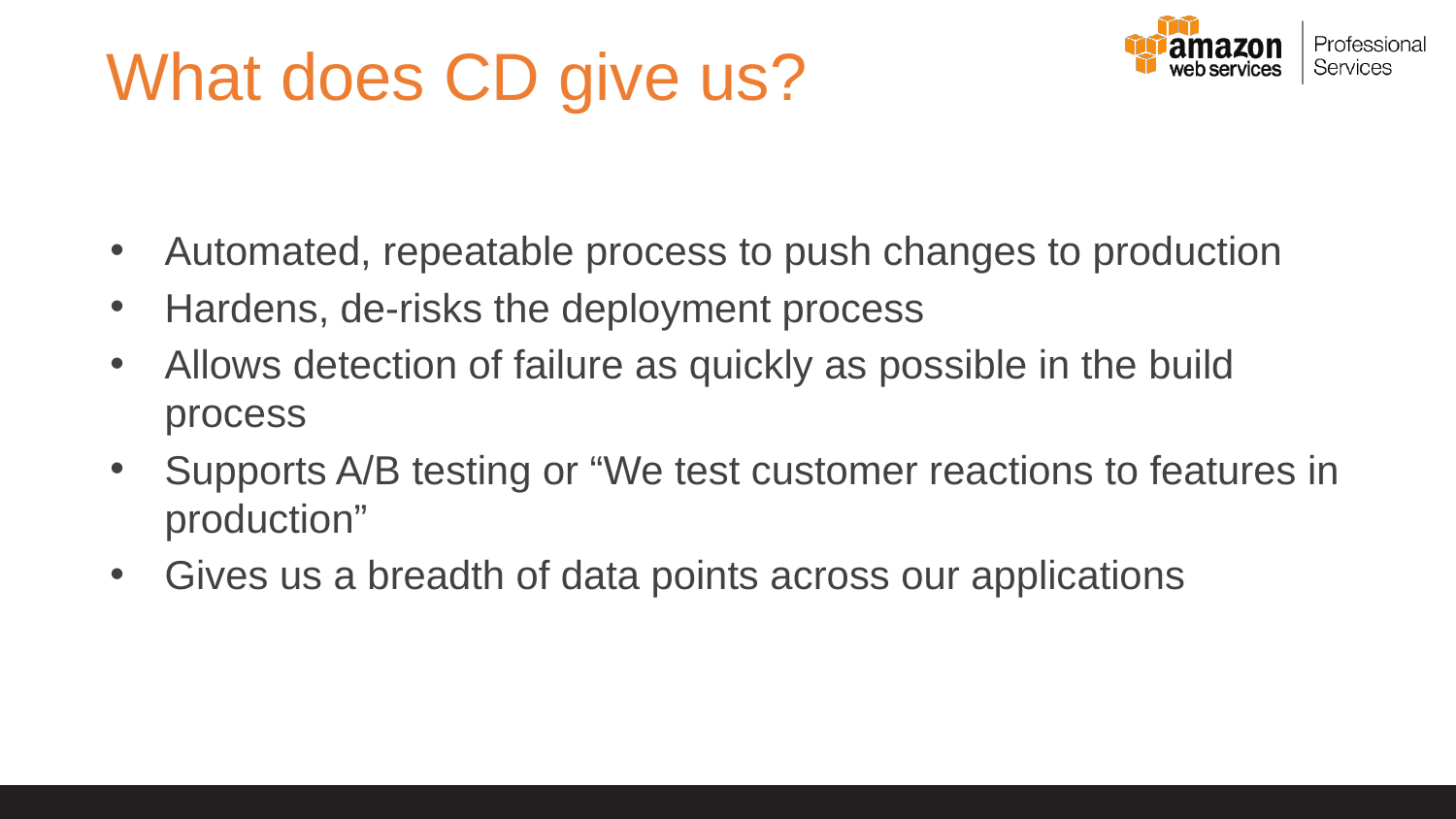

What does CD give us?
Automated, repeatable process to push changes to production
Hardens, de-risks the deployment process
Allows detection of failure as quickly as possible in the build process
Supports A/B testing or “We test customer reactions to features in production”
Gives us a breadth of data points across our applications